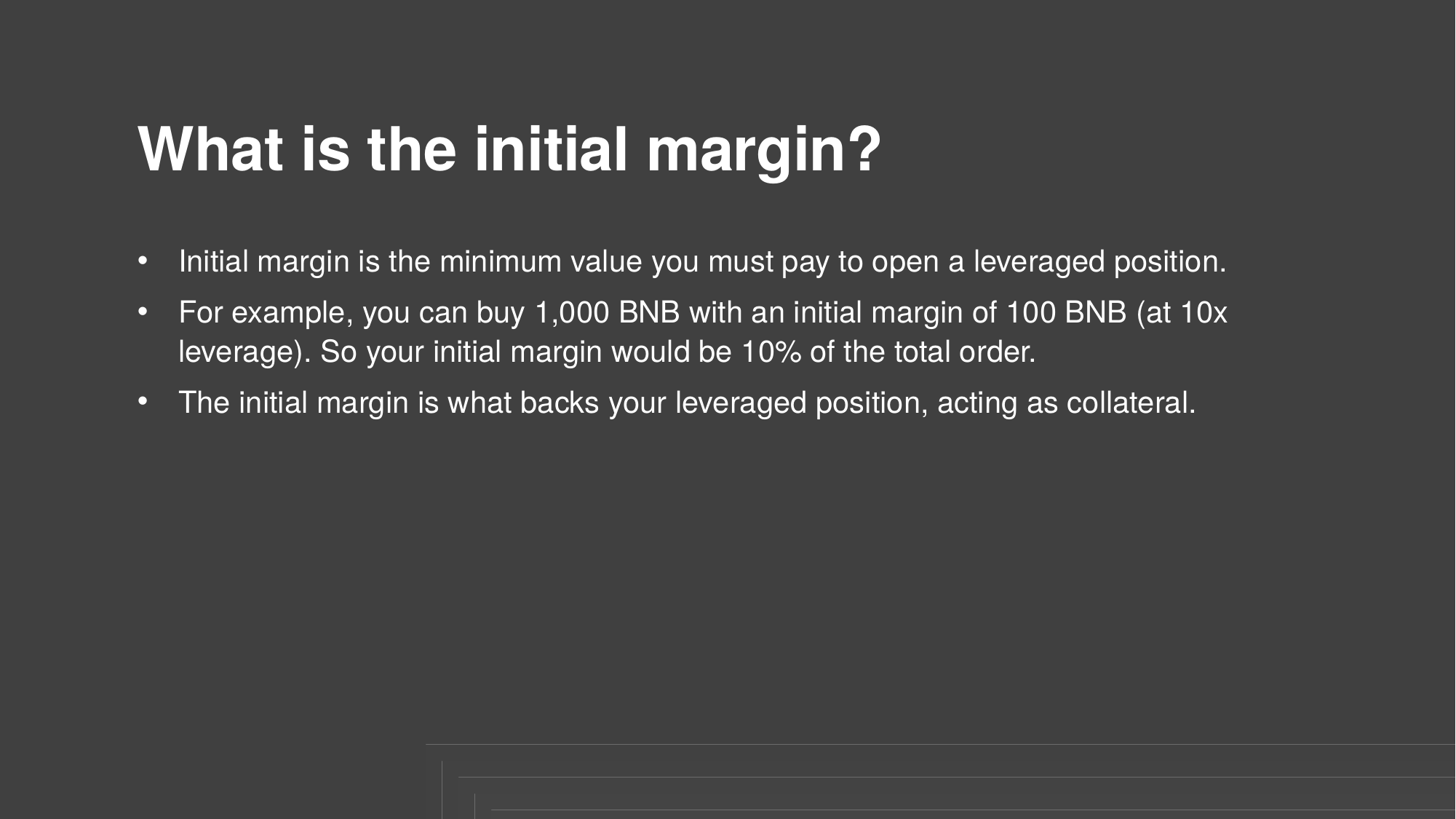

What is the initial margin?
Initial margin is the minimum value you must pay to open a leveraged position.
For example, you can buy 1,000 BNB with an initial margin of 100 BNB (at 10x leverage). So your initial margin would be 10% of the total order.
The initial margin is what backs your leveraged position, acting as collateral.